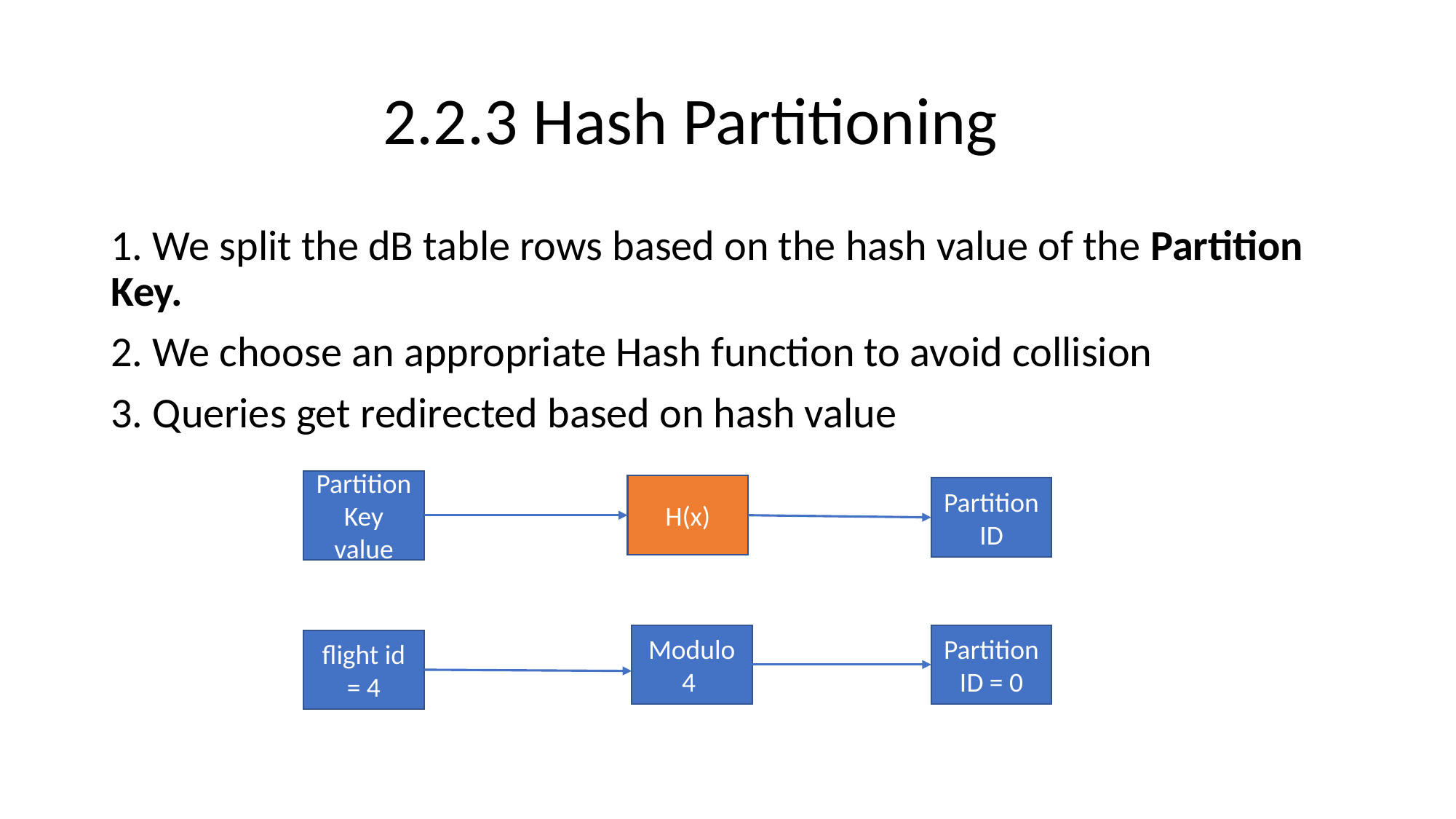

# 2.2.3 Hash Partitioning
1. We split the dB table rows based on the hash value of the Partition Key.
2. We choose an appropriate Hash function to avoid collision
3. Queries get redirected based on hash value
Partition Key value
H(x)
Partition ID
Modulo 4
Partition ID = 0
flight id = 4